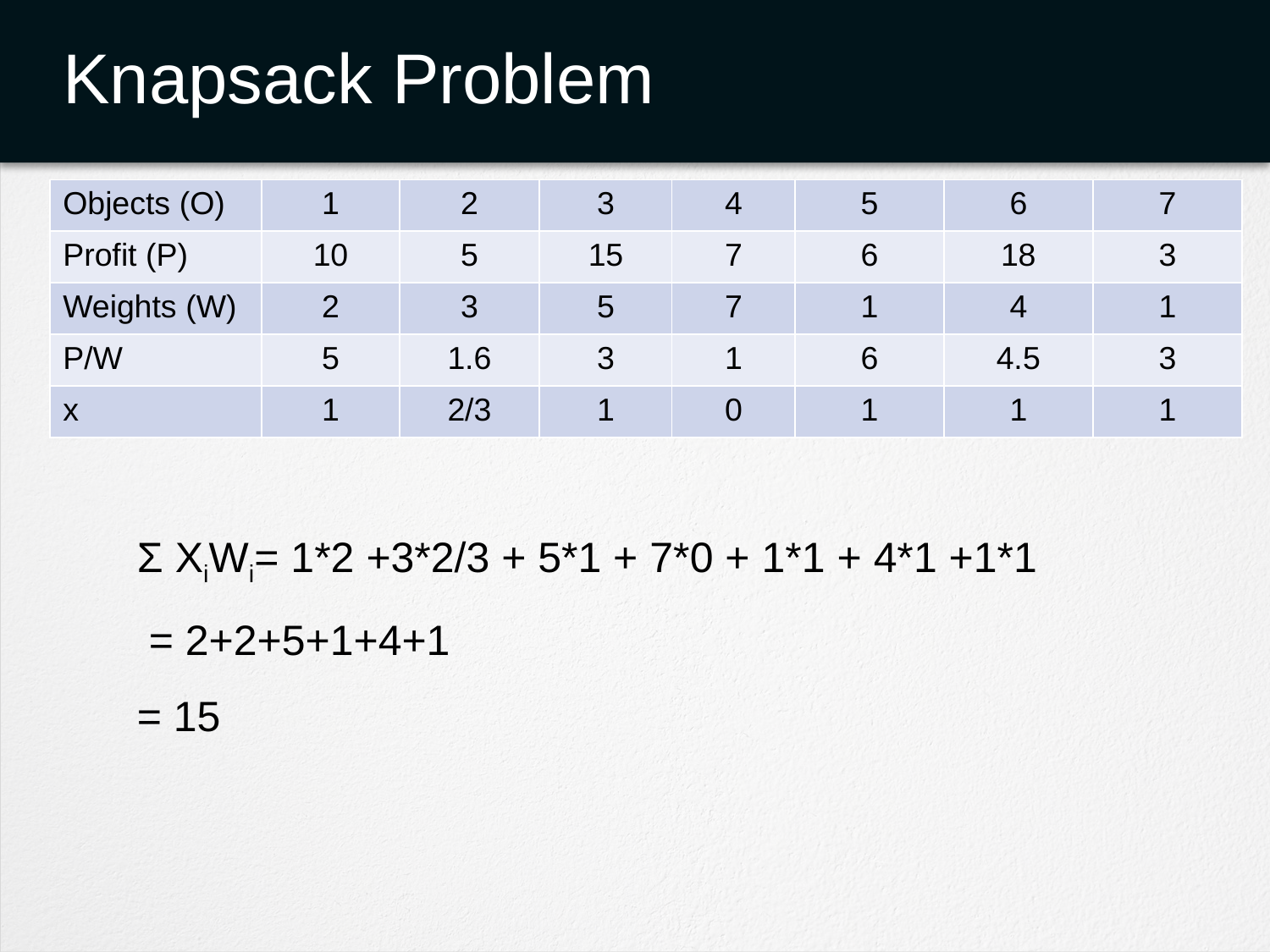

# Knapsack Problem
| Objects (O) | 1 | 2 | 3 | 4 | 5 | 6 | 7 |
| --- | --- | --- | --- | --- | --- | --- | --- |
| Profit (P) | 10 | 5 | 15 | 7 | 6 | 18 | 3 |
| Weights (W) | 2 | 3 | 5 | 7 | 1 | 4 | 1 |
| P/W | 5 | 1.6 | 3 | 1 | 6 | 4.5 | 3 |
| x | 1 | 2/3 | 1 | 0 | 1 | 1 | 1 |
Σ XiWi= 1*2 +3*2/3 + 5*1 + 7*0 + 1*1 + 4*1 +1*1
 = 2+2+5+1+4+1
= 15